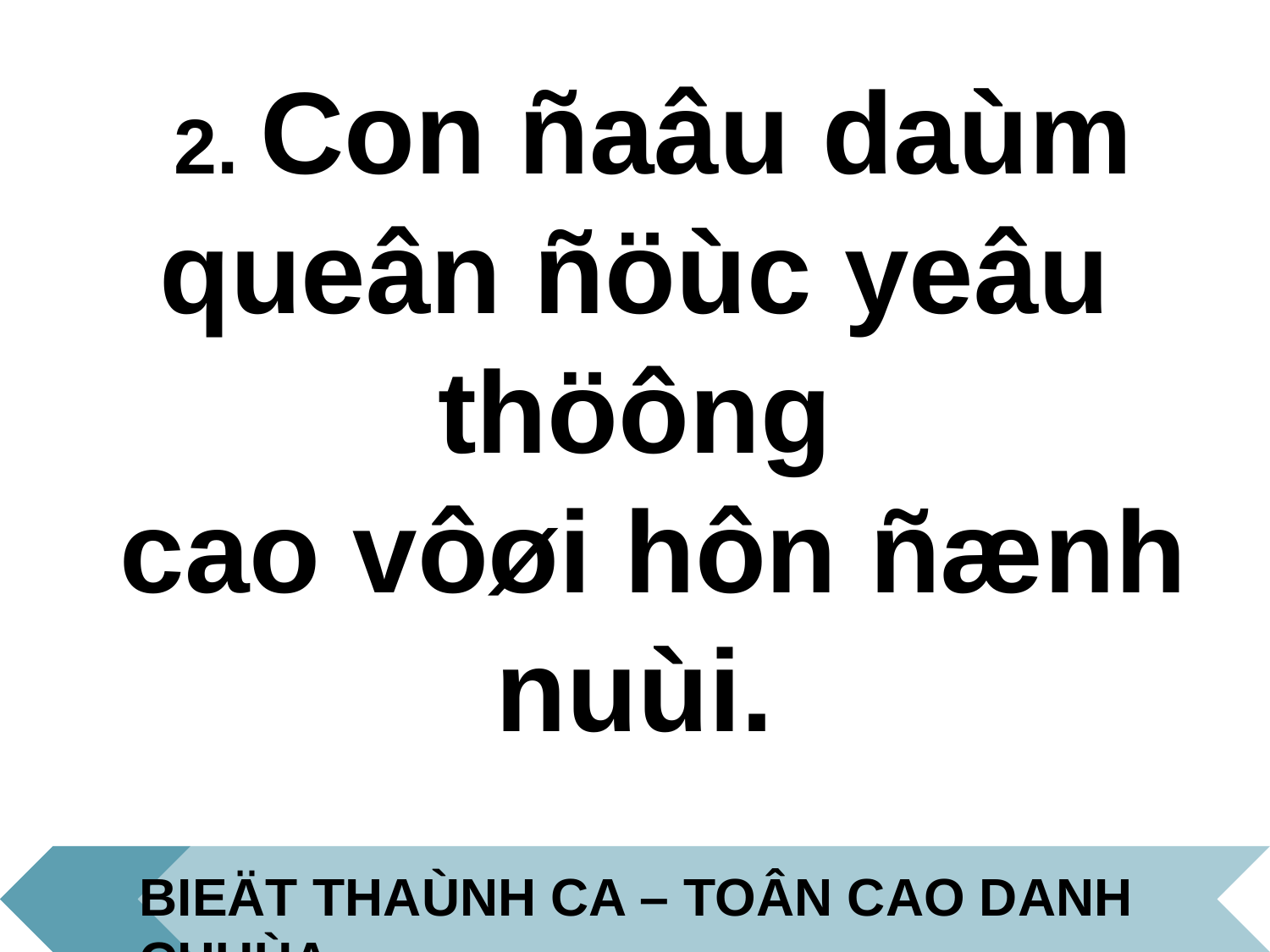

2. Con ñaâu daùm queân ñöùc yeâu thöông
cao vôøi hôn ñænh nuùi.
BIEÄT THAÙNH CA – TOÂN CAO DANH CHUÙA